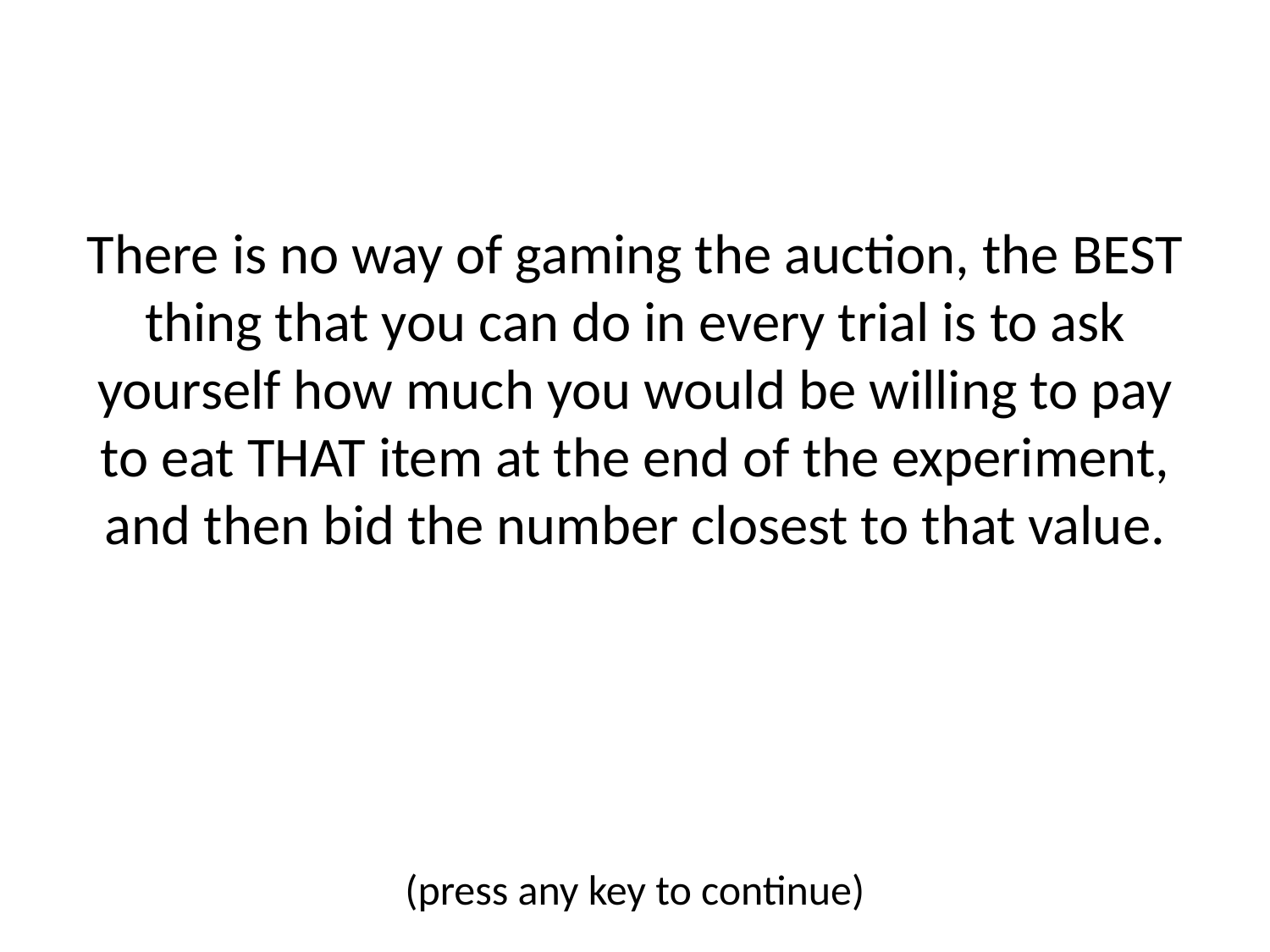

There is no way of gaming the auction, the BEST thing that you can do in every trial is to ask yourself how much you would be willing to pay to eat THAT item at the end of the experiment, and then bid the number closest to that value.
(press any key to continue)